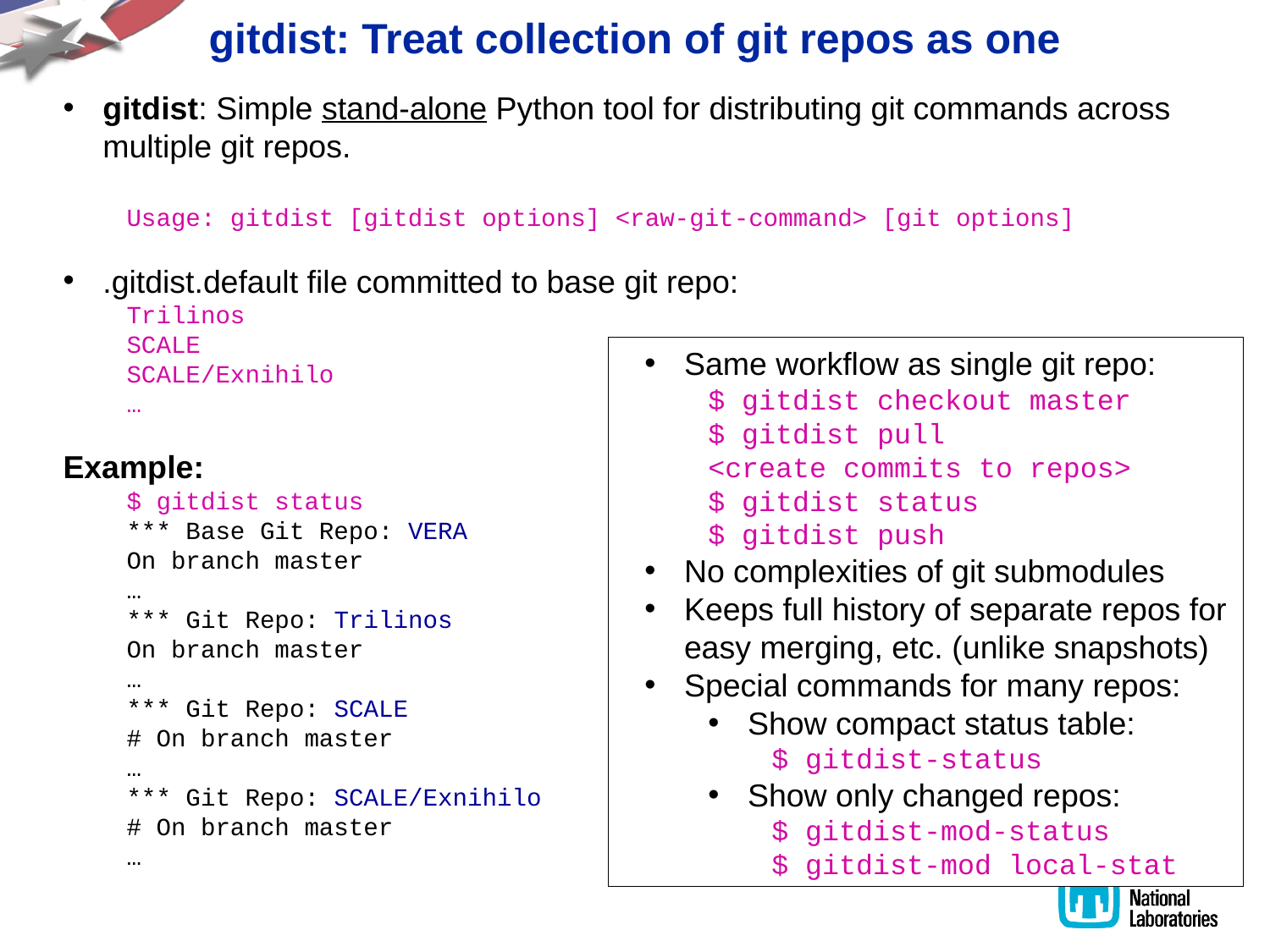

# gitdist: Treat collection of git repos as one
gitdist: Simple stand-alone Python tool for distributing git commands across multiple git repos.

Usage: gitdist [gitdist options] <raw-git-command> [git options]

.gitdist.default file committed to base git repo:
Trilinos
SCALE
SCALE/Exnihilo
…

Example:
$ gitdist status
*** Base Git Repo: VERA
On branch master
…
*** Git Repo: Trilinos
On branch master
…
*** Git Repo: SCALE
# On branch master
…
*** Git Repo: SCALE/Exnihilo
# On branch master
…
Same workflow as single git repo:
$ gitdist checkout master
$ gitdist pull
<create commits to repos>
$ gitdist status
$ gitdist push
No complexities of git submodules
Keeps full history of separate repos for easy merging, etc. (unlike snapshots)
Special commands for many repos:
Show compact status table:
$ gitdist-status
Show only changed repos:
$ gitdist-mod-status
$ gitdist-mod local-stat